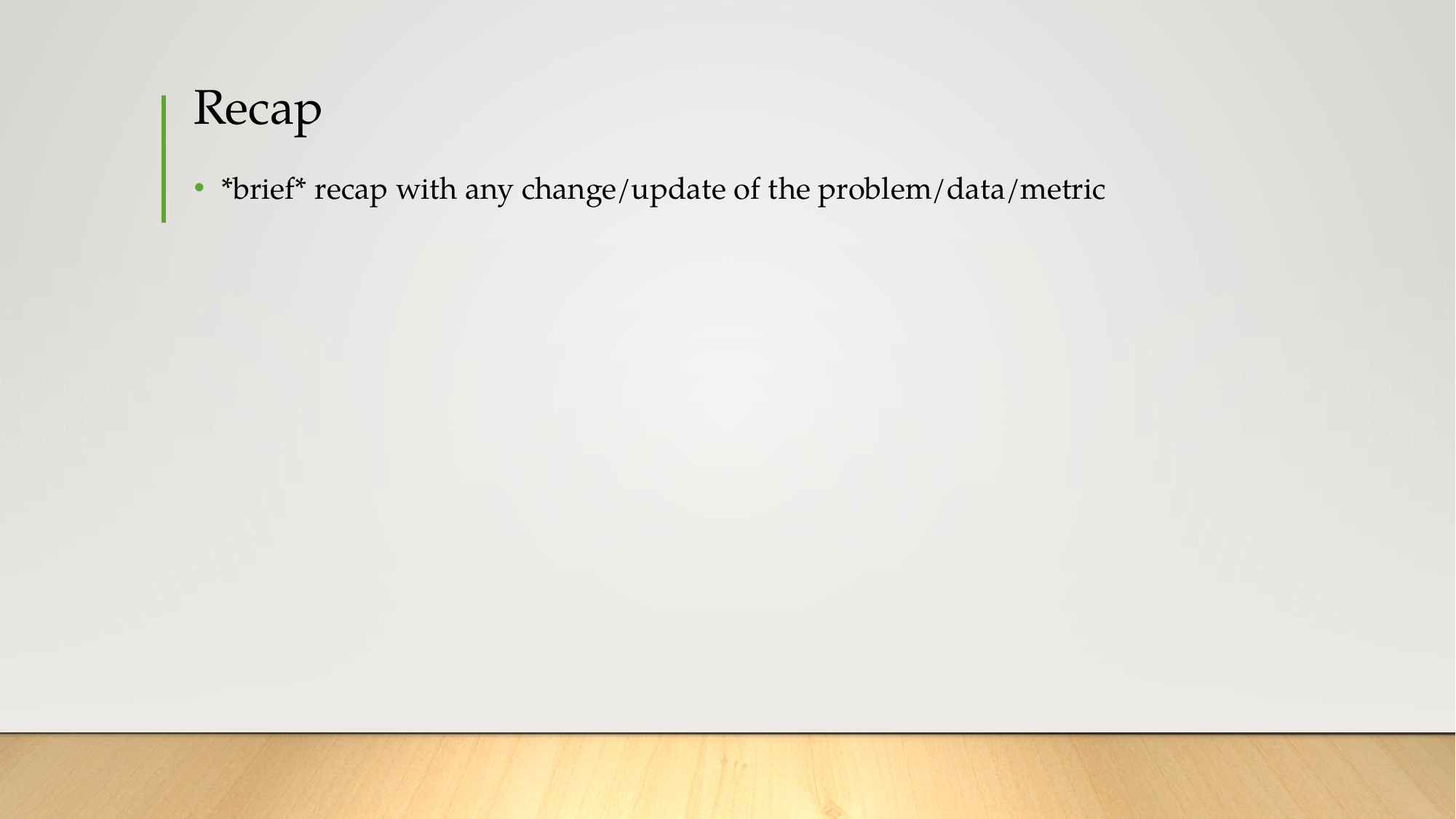

# Recap
*brief* recap with any change/update of the problem/data/metric